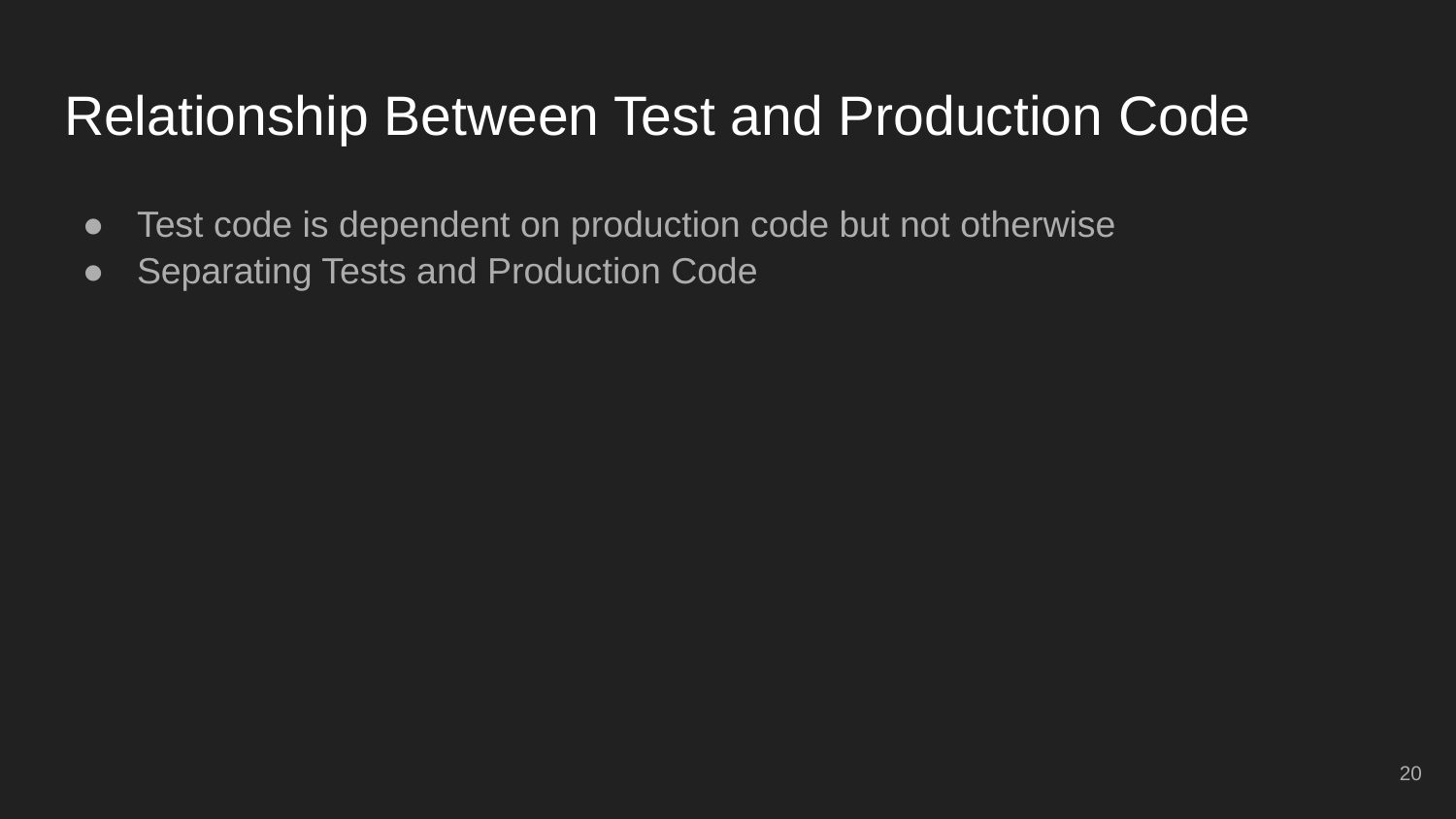

# Relationship Between Test and Production Code
Test code is dependent on production code but not otherwise
Separating Tests and Production Code
20